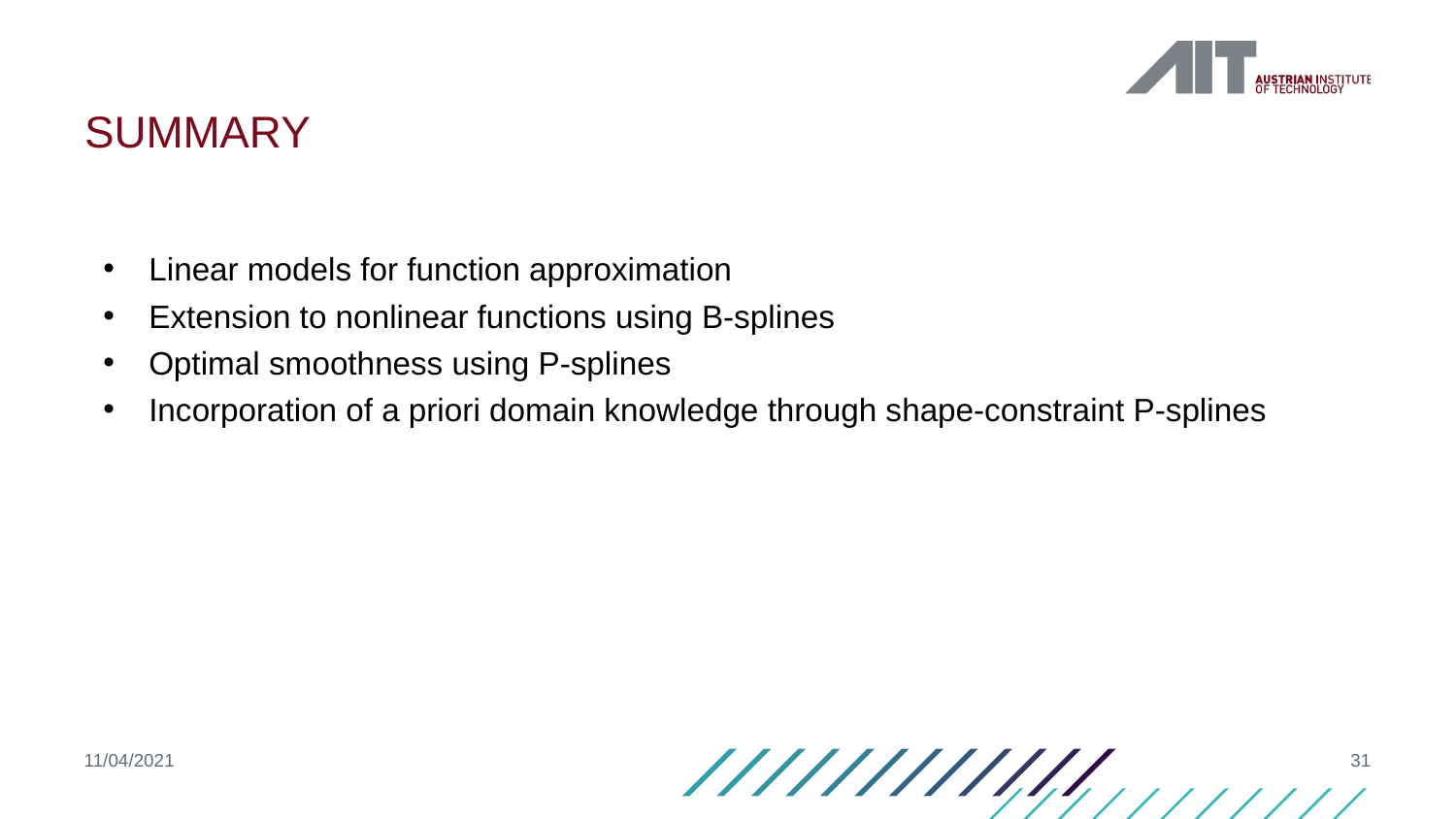

# summary
Linear models for function approximation
Extension to nonlinear functions using B-splines
Optimal smoothness using P-splines
Incorporation of a priori domain knowledge through shape-constraint P-splines
11/04/2021
31